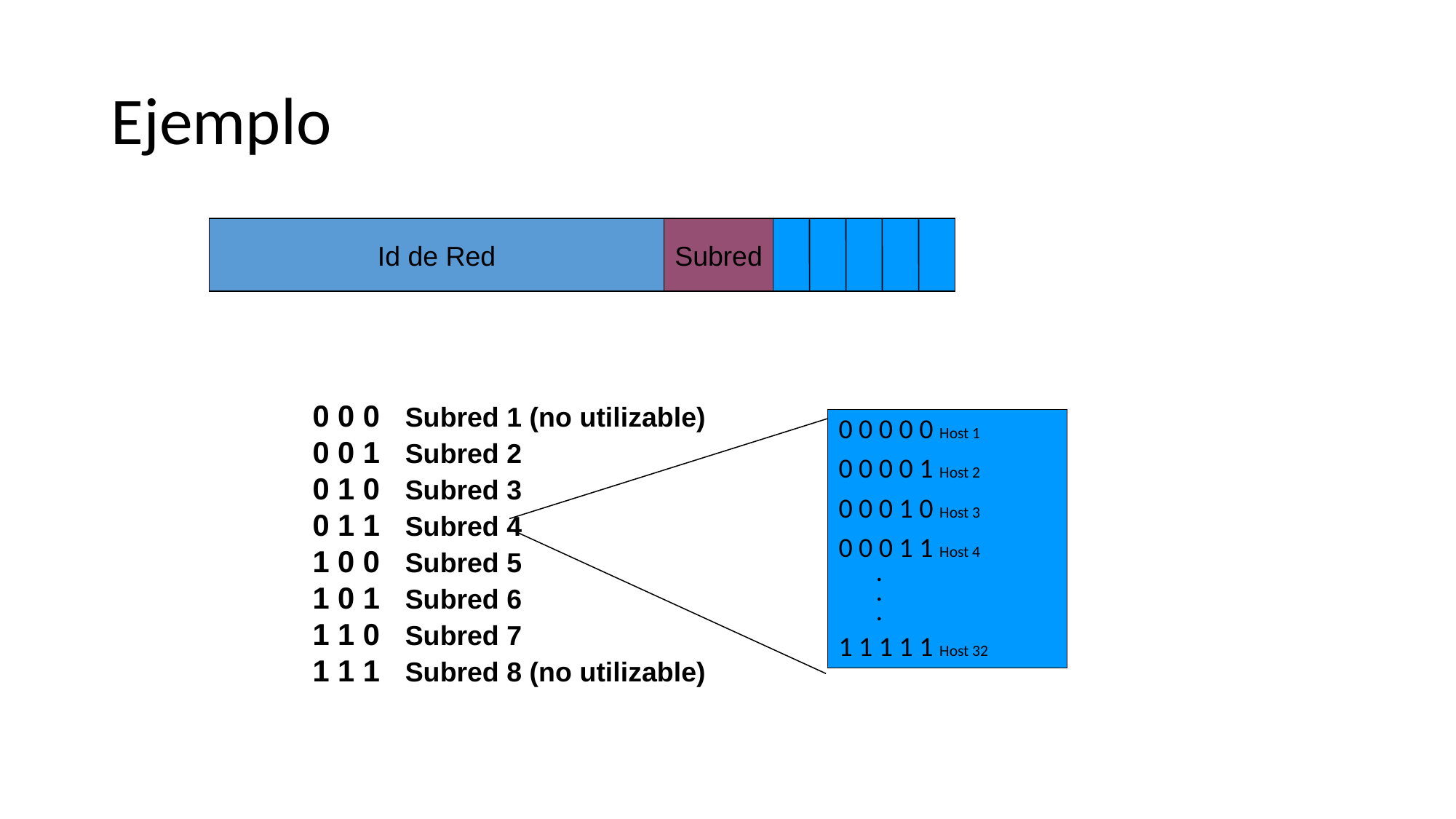

# Ejemplo
Id de Red
Subred

0 0 0   Subred 1 (no utilizable)
0 0 1   Subred 2
0 1 0   Subred 3
0 1 1   Subred 4
1 0 0   Subred 5
1 0 1   Subred 6
1 1 0   Subred 7
1 1 1   Subred 8 (no utilizable)
0 0 0 0 0 Host 1
0 0 0 0 1 Host 2
0 0 0 1 0 Host 3
0 0 0 1 1 Host 4
      .
      .
      .
1 1 1 1 1 Host 32